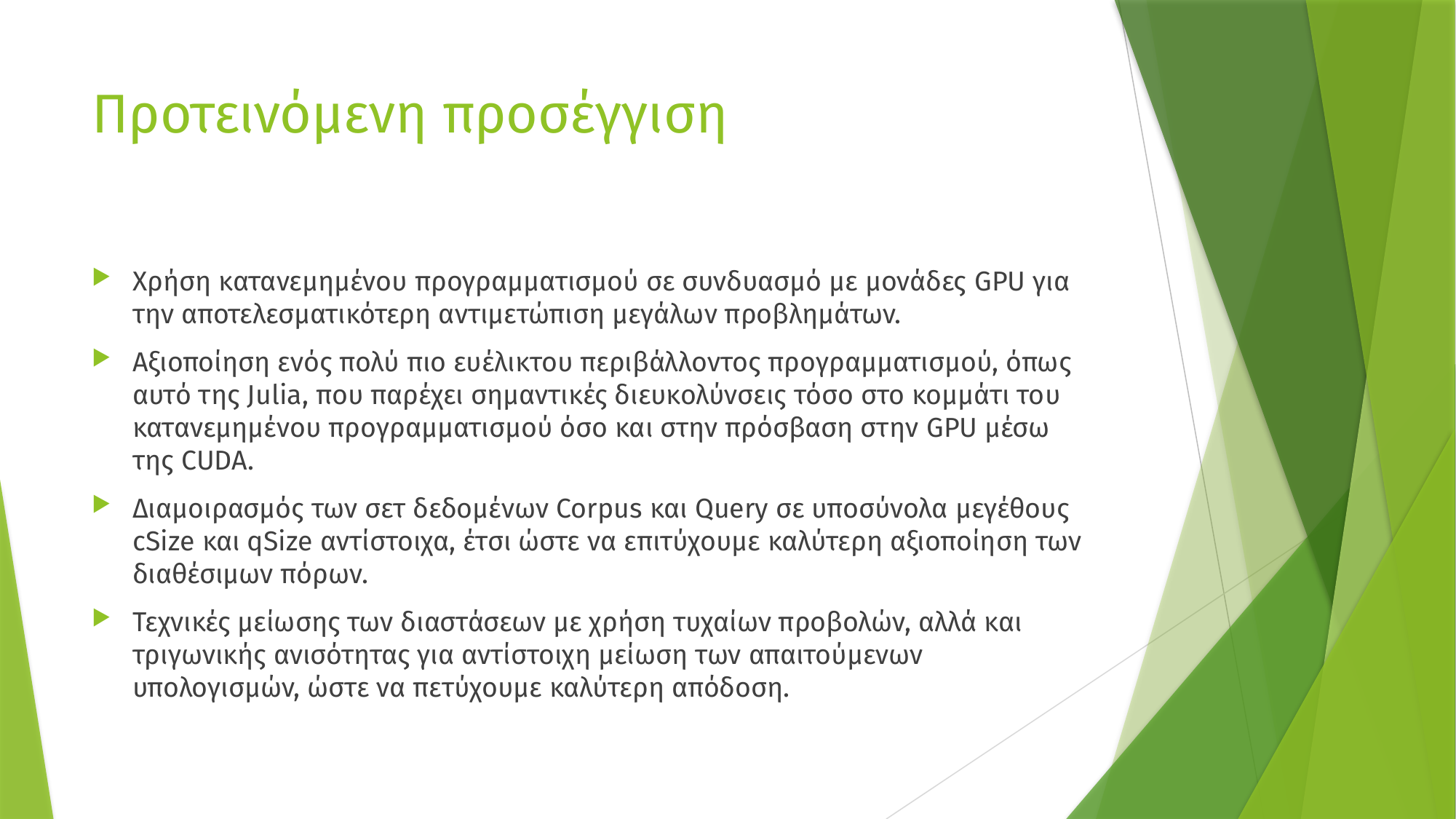

# Προτεινόμενη προσέγγιση
Χρήση κατανεμημένου προγραμματισμού σε συνδυασμό με μονάδες GPU για την αποτελεσματικότερη αντιμετώπιση μεγάλων προβλημάτων.
Αξιοποίηση ενός πολύ πιο ευέλικτου περιβάλλοντος προγραμματισμού, όπως αυτό της Julia, που παρέχει σημαντικές διευκολύνσεις τόσο στο κομμάτι του κατανεμημένου προγραμματισμού όσο και στην πρόσβαση στην GPU μέσω της CUDA.
Διαμοιρασμός των σετ δεδομένων Corpus και Query σε υποσύνολα μεγέθους cSize και qSize αντίστοιχα, έτσι ώστε να επιτύχουμε καλύτερη αξιοποίηση των διαθέσιμων πόρων.
Τεχνικές μείωσης των διαστάσεων με χρήση τυχαίων προβολών, αλλά και τριγωνικής ανισότητας για αντίστοιχη μείωση των απαιτούμενων υπολογισμών, ώστε να πετύχουμε καλύτερη απόδοση.